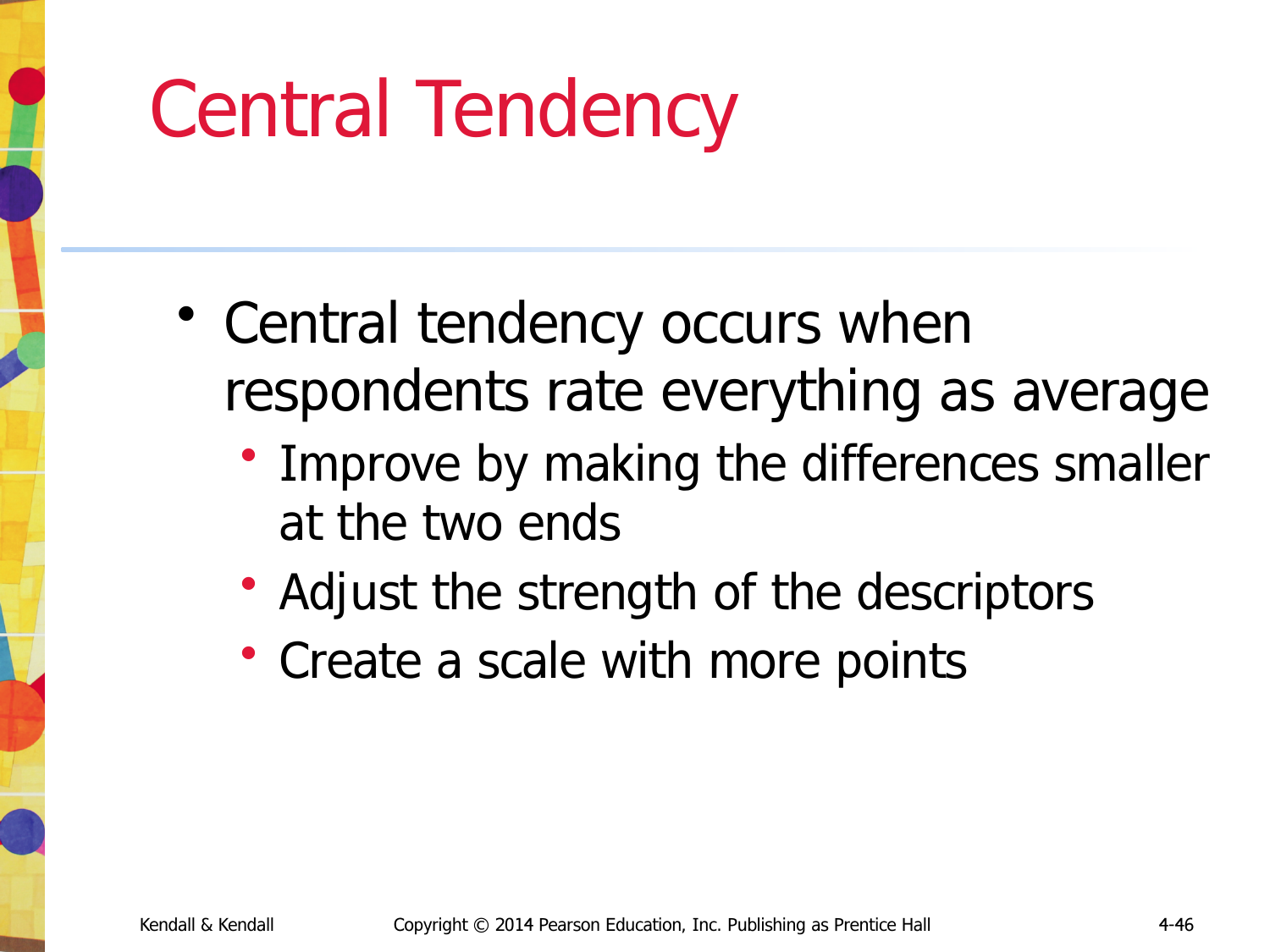

Central Tendency
Central tendency occurs when respondents rate everything as average
Improve by making the differences smaller at the two ends
Adjust the strength of the descriptors
Create a scale with more points
Kendall & Kendall	Copyright © 2014 Pearson Education, Inc. Publishing as Prentice Hall
4-46